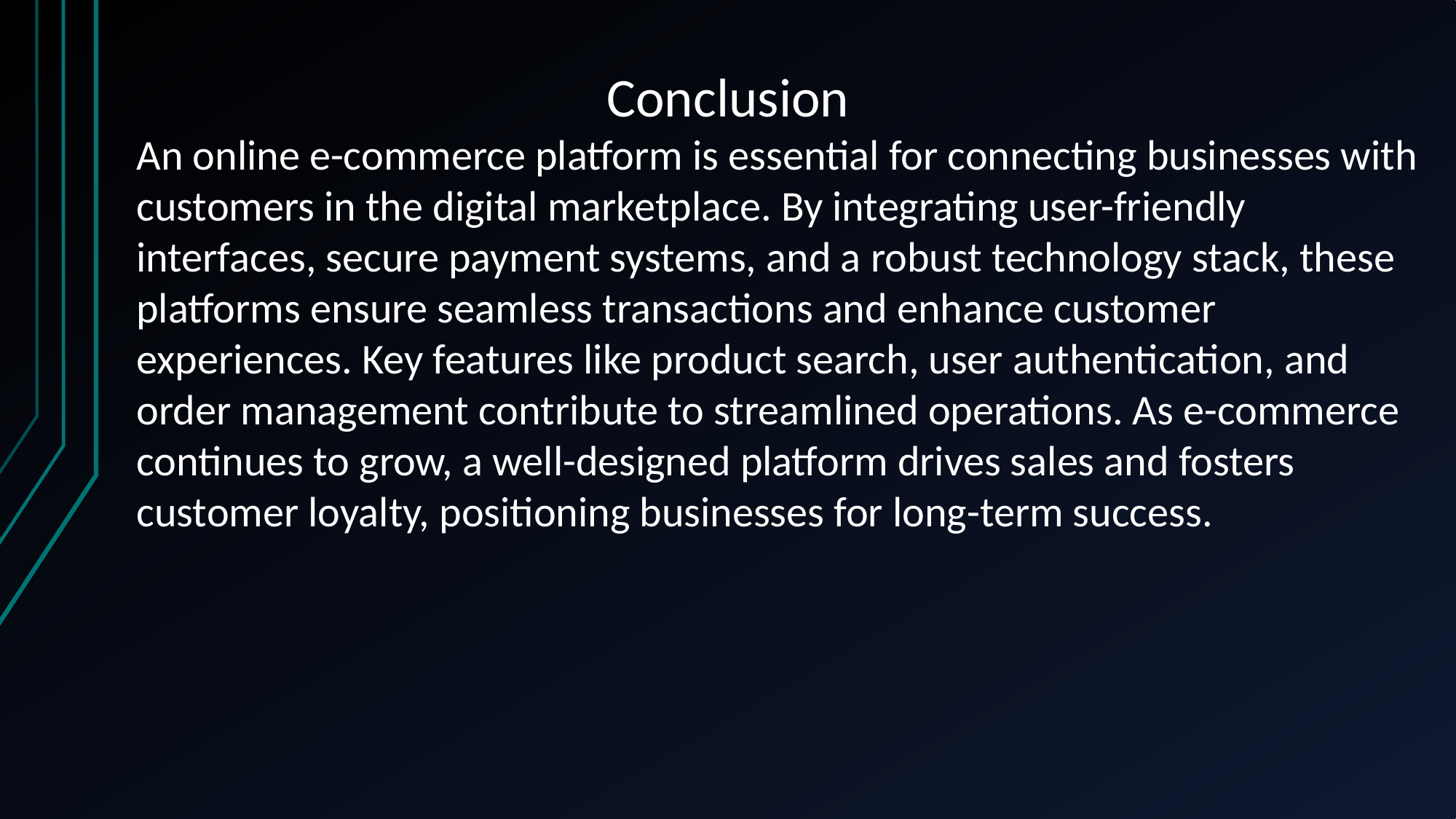

Conclusion
An online e-commerce platform is essential for connecting businesses with customers in the digital marketplace. By integrating user-friendly interfaces, secure payment systems, and a robust technology stack, these platforms ensure seamless transactions and enhance customer experiences. Key features like product search, user authentication, and order management contribute to streamlined operations. As e-commerce continues to grow, a well-designed platform drives sales and fosters customer loyalty, positioning businesses for long-term success.